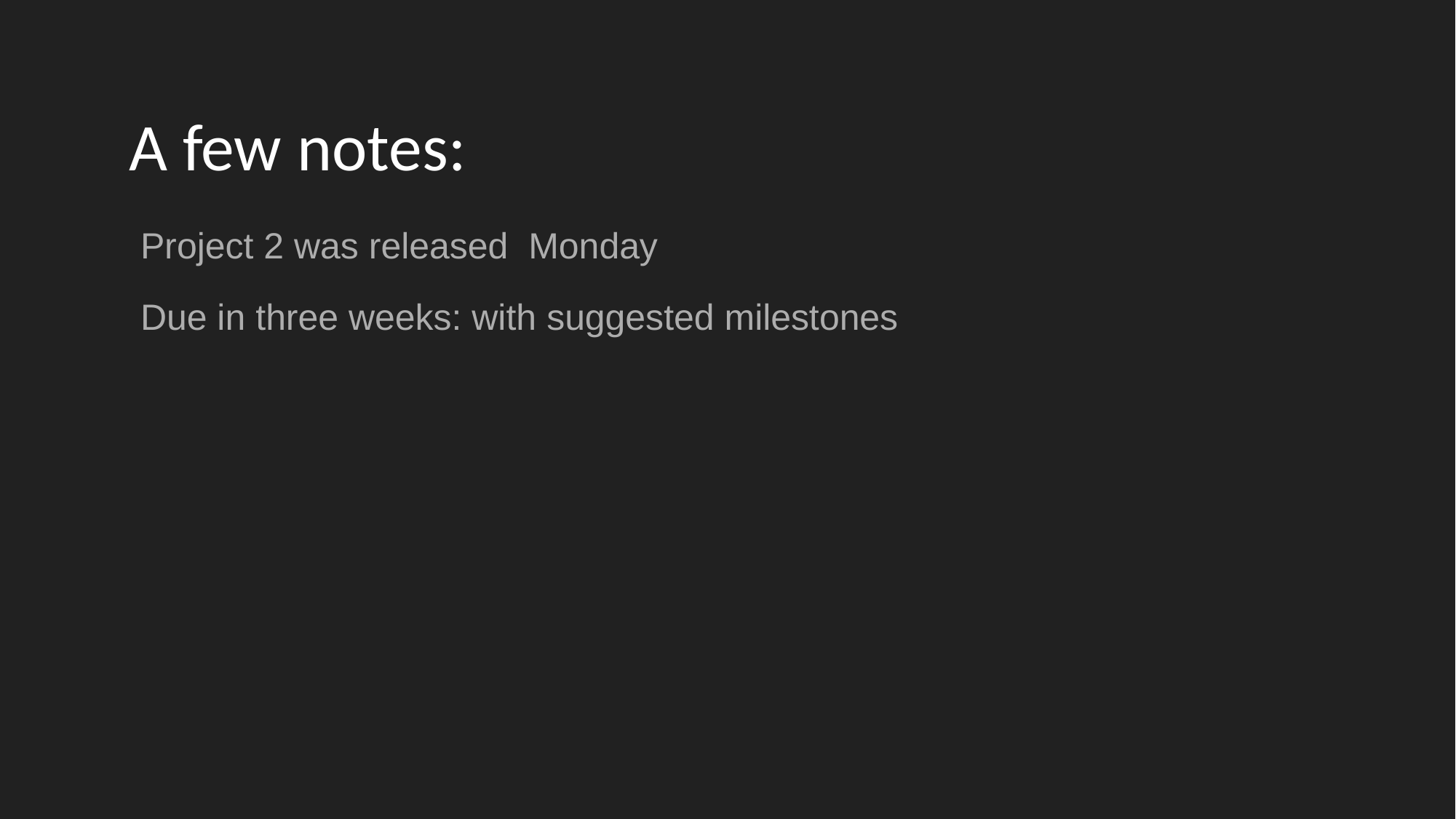

A few notes:
Project 2 was released  Monday
Due in three weeks: with suggested milestones